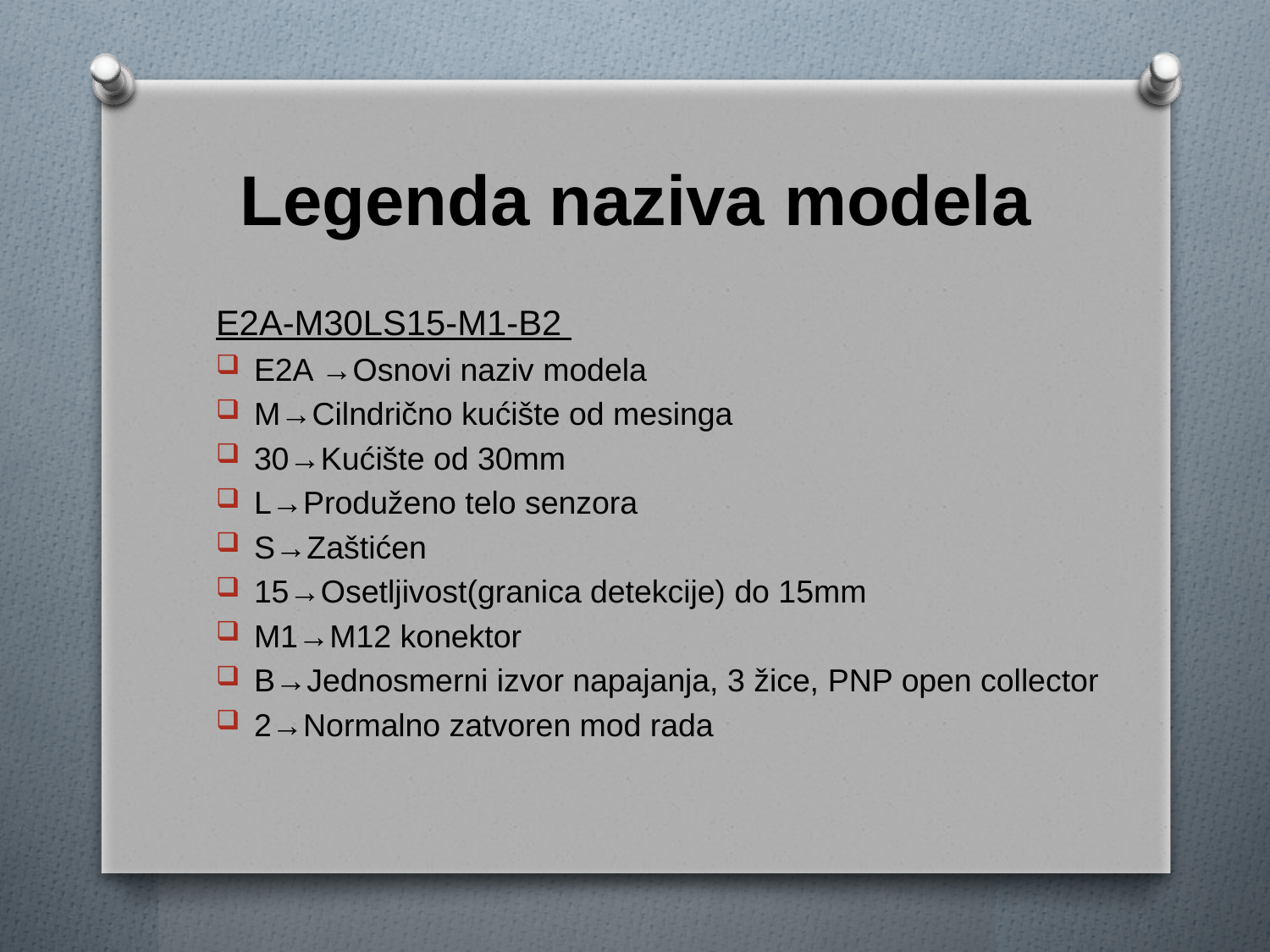

# Legenda naziva modela
E2A-M30LS15-M1-B2
E2A →Osnovi naziv modela
M→Cilndrično kućište od mesinga
30→Kućište od 30mm
L→Produženo telo senzora
S→Zaštićen
15→Osetljivost(granica detekcije) do 15mm
M1→M12 konektor
B→Jednosmerni izvor napajanja, 3 žice, PNP open collector
2→Normalno zatvoren mod rada